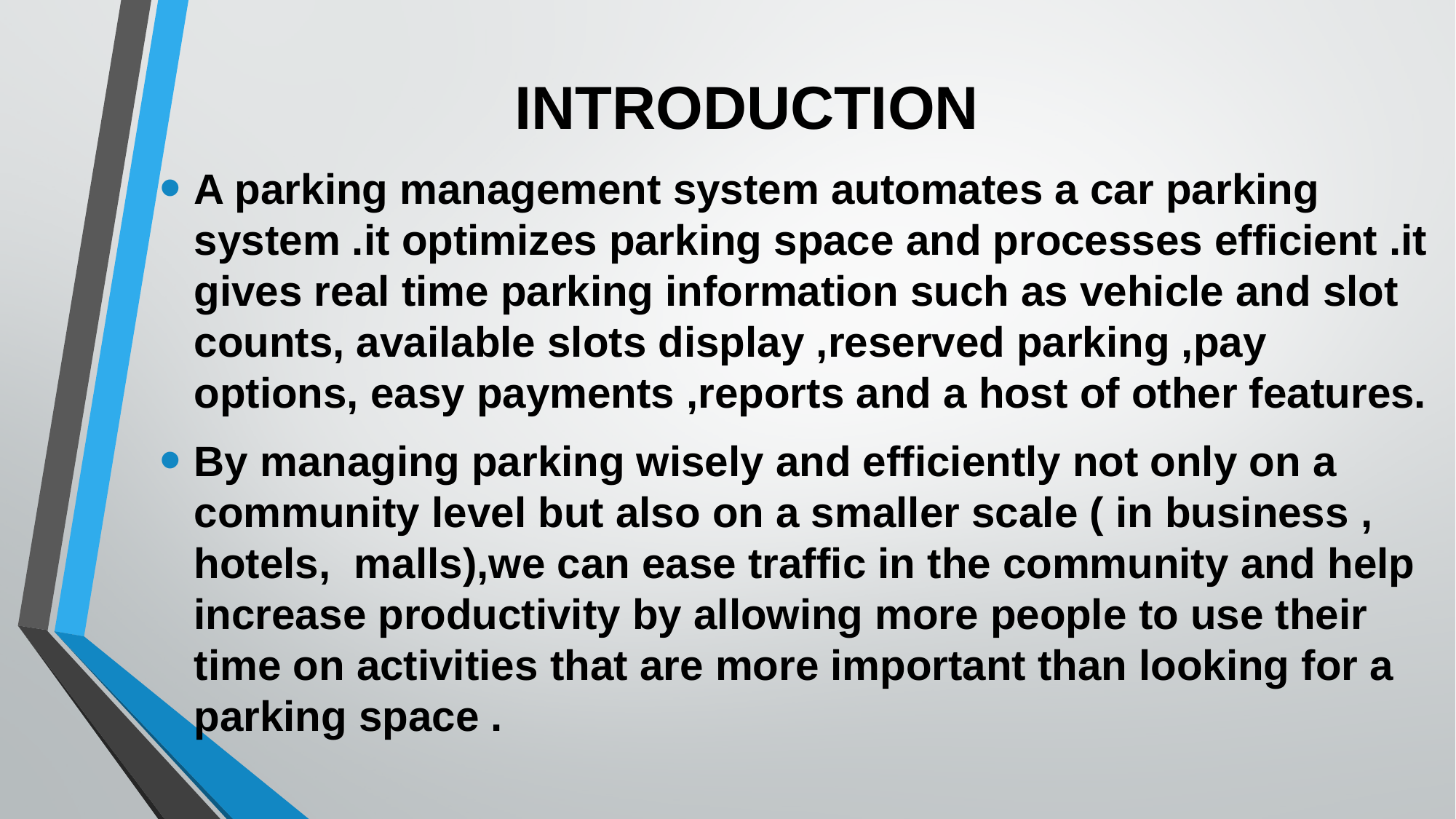

# INTRODUCTION
A parking management system automates a car parking system .it optimizes parking space and processes efficient .it gives real time parking information such as vehicle and slot counts, available slots display ,reserved parking ,pay options, easy payments ,reports and a host of other features.
By managing parking wisely and efficiently not only on a community level but also on a smaller scale ( in business , hotels,  malls),we can ease traffic in the community and help increase productivity by allowing more people to use their time on activities that are more important than looking for a parking space .